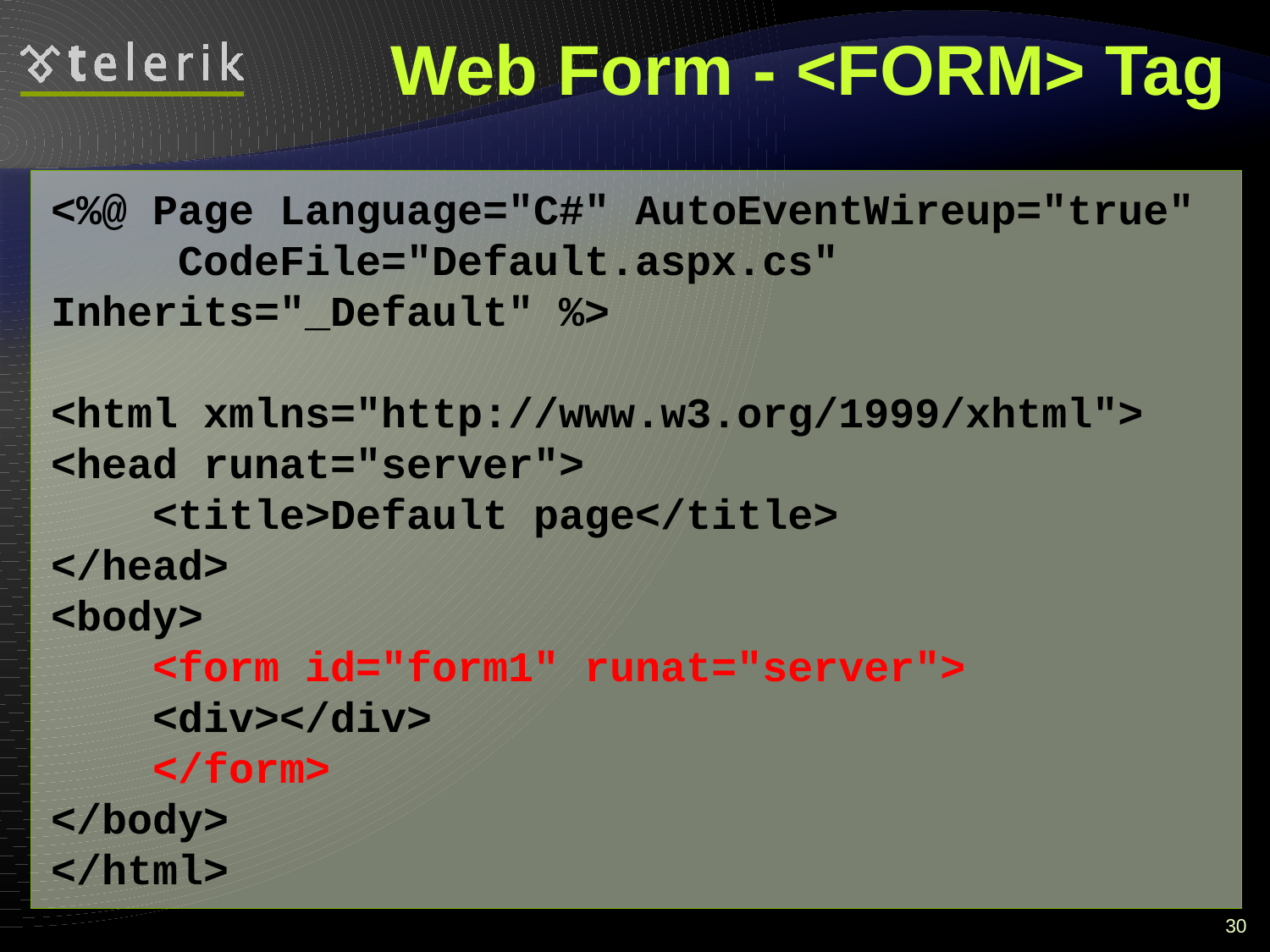

# Web Form - <FORM> Tag
<%@ Page Language="C#" AutoEventWireup="true"
     CodeFile="Default.aspx.cs"        	Inherits="_Default" %>

<html xmlns="http://www.w3.org/1999/xhtml">
<head runat="server">
    <title>Default page</title>
</head>
<body>
    <form id="form1" runat="server">
    <div></div>
    </form>
</body>
</html>
30